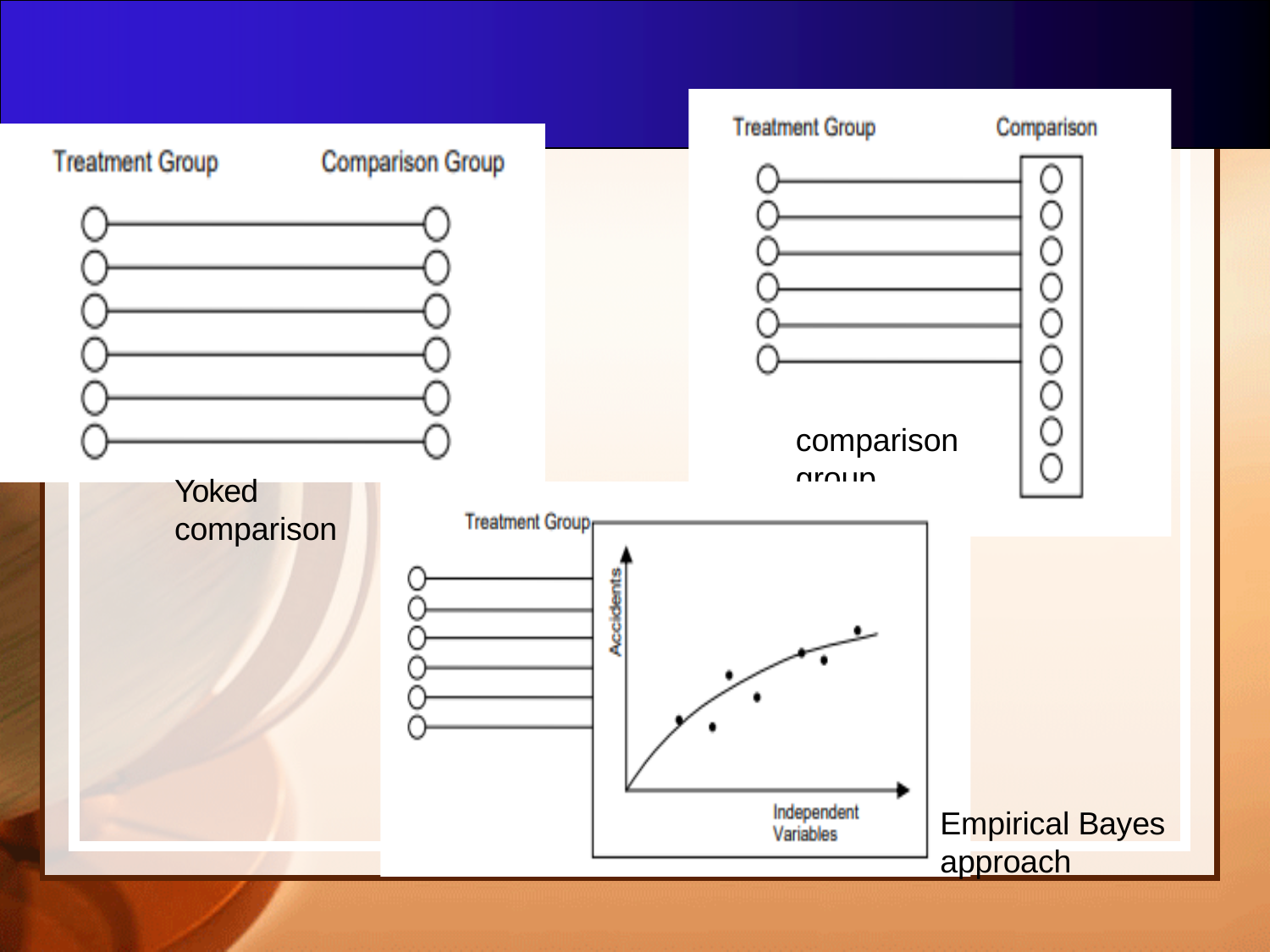

comparison group
Yoked comparison

Empirical Bayes approach